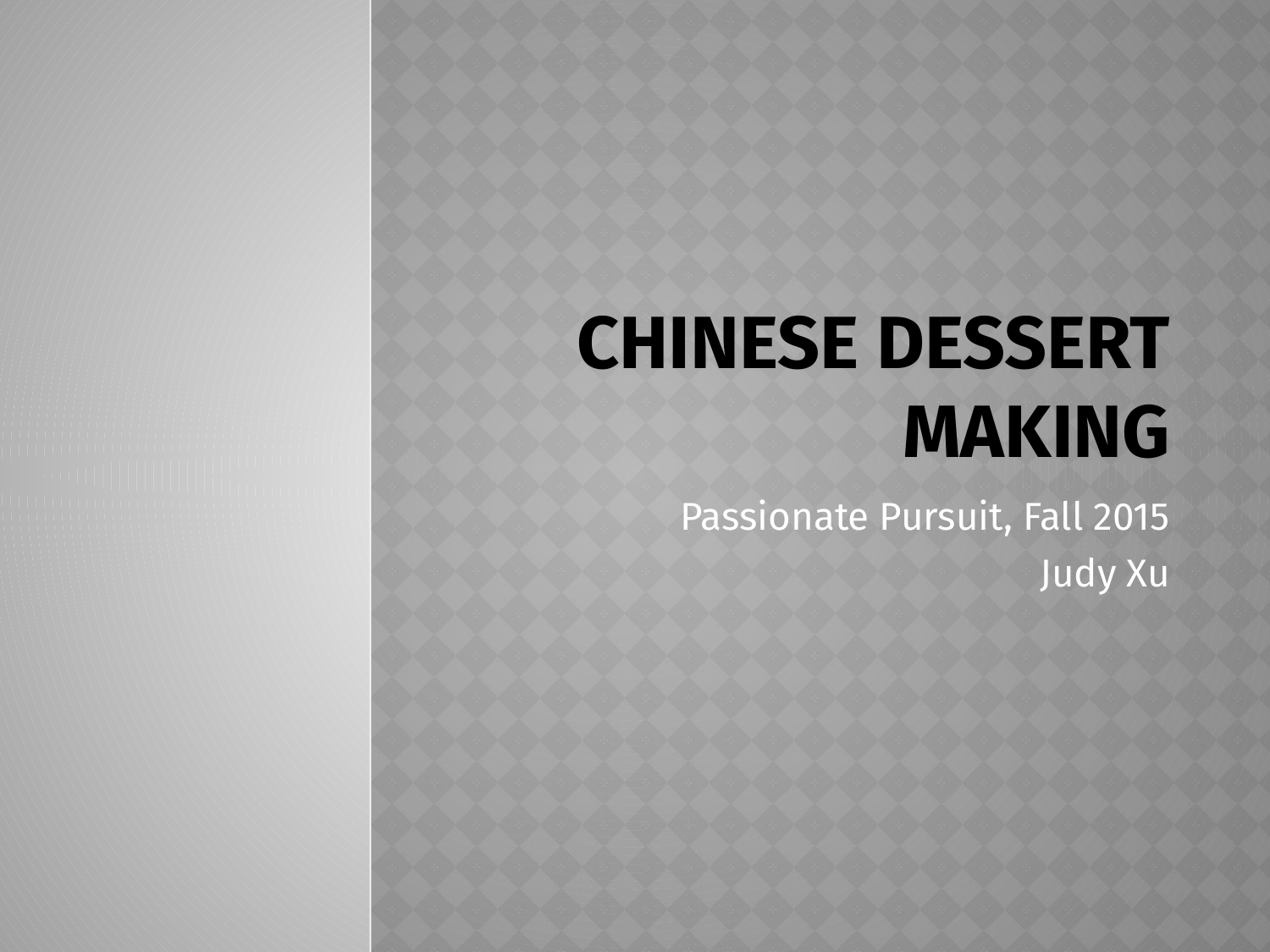

# Chinese dessert making
Passionate Pursuit, Fall 2015
Judy Xu